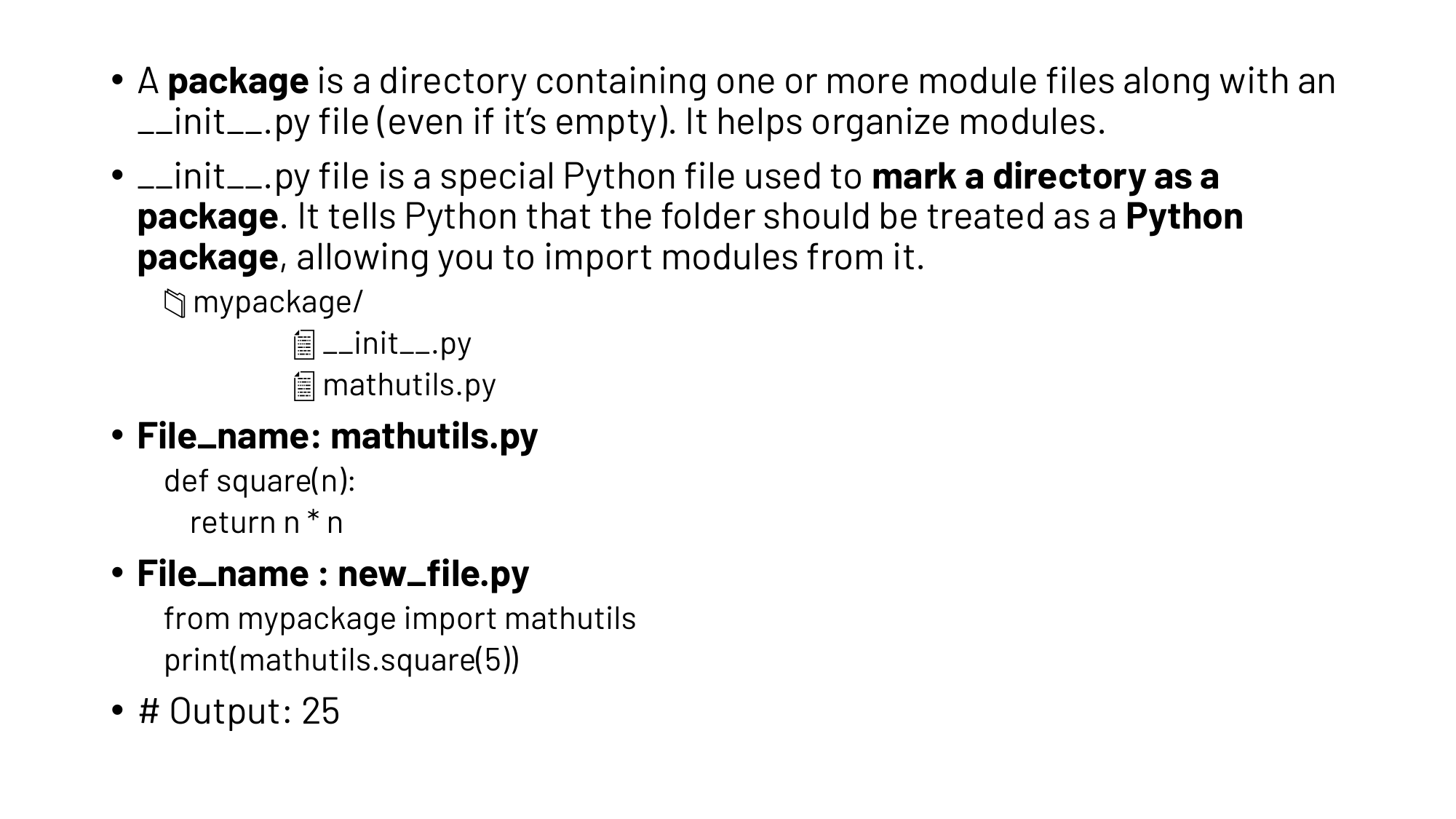

A package is a directory containing one or more module files along with an __init__.py file (even if it’s empty). It helps organize modules.
__init__.py file is a special Python file used to mark a directory as a package. It tells Python that the folder should be treated as a Python package, allowing you to import modules from it.
📁 mypackage/
    📄 __init__.py
    📄 mathutils.py
File_name: mathutils.py
def square(n):
    return n * n
File_name : new_file.py
from mypackage import mathutils
print(mathutils.square(5))
# Output: 25